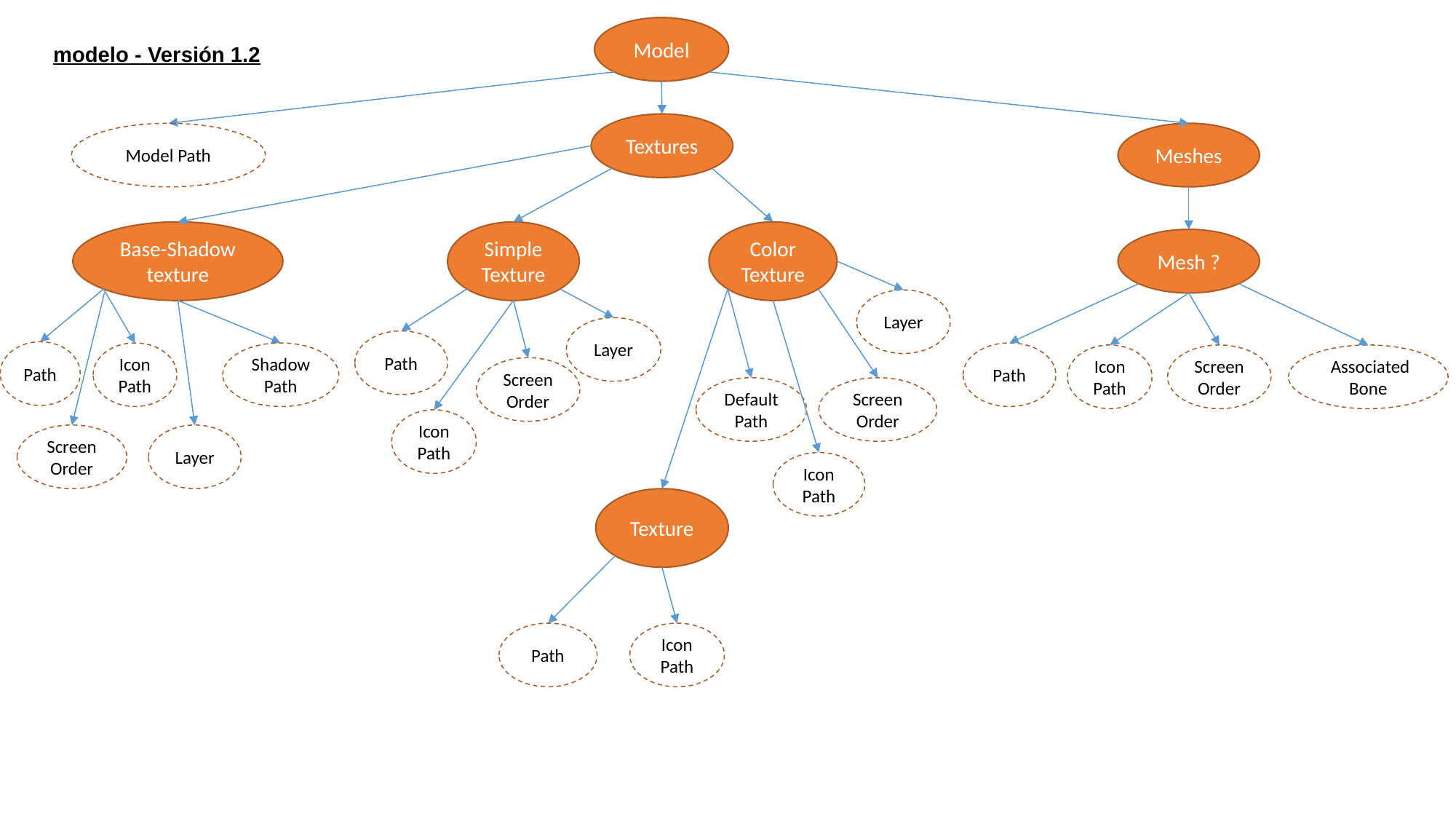

Model
modelo - Versión 1.2
Textures
Model Path
Meshes
Base-Shadow texture
Simple Texture
Color Texture
Mesh ?
Layer
Layer
Path
Path
Icon Path
Shadow Path
Path
Icon Path
Screen
Order
 Associated Bone
Screen
Order
Default Path
Screen
Order
Icon Path
Screen
Order
Layer
Icon Path
Texture
Path
Icon Path